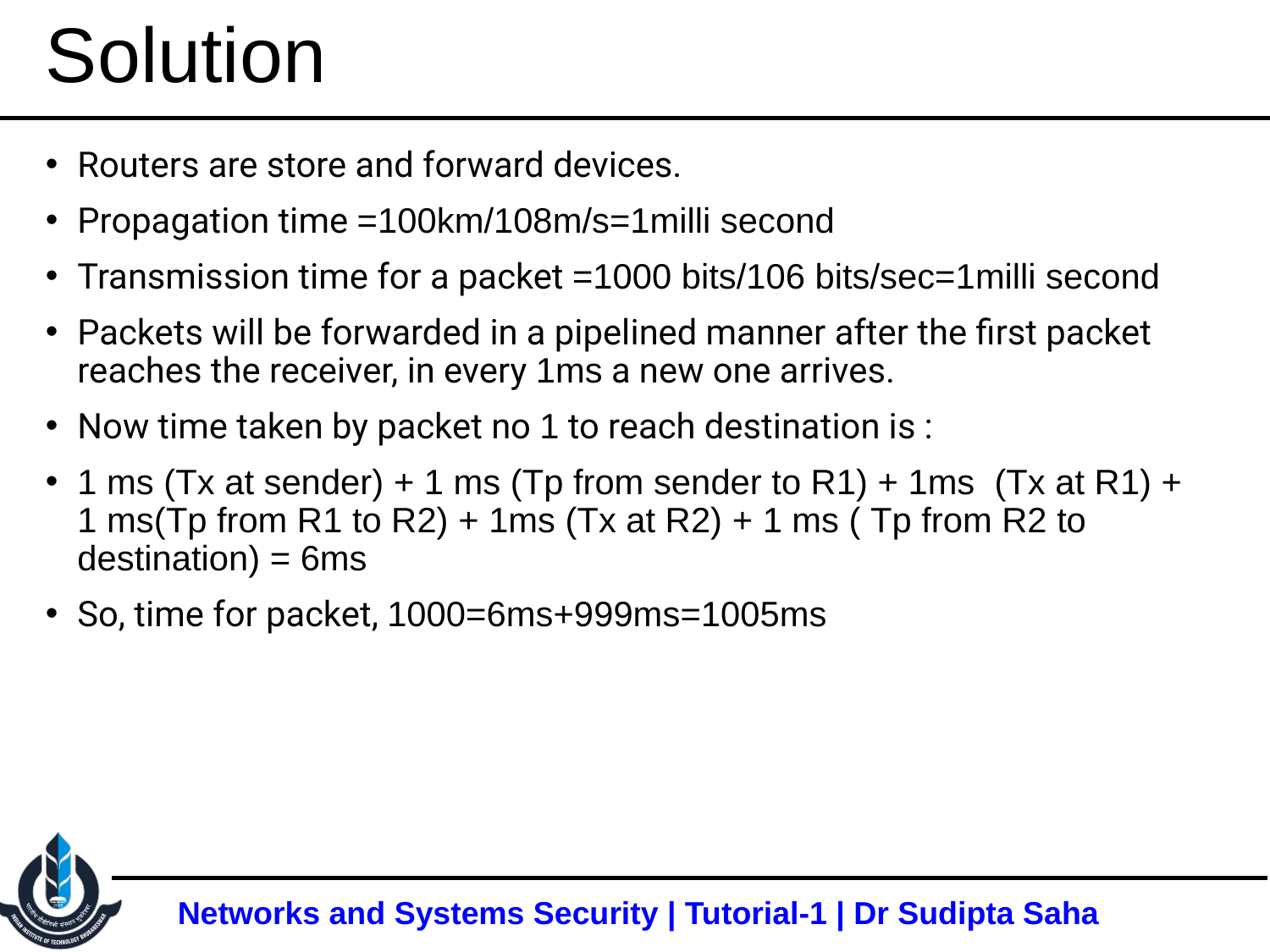

# Solution
Routers are store and forward devices.
Propagation time =100km/108m/s=1milli second
Transmission time for a packet =1000 bits/106 bits/sec=1milli second
Packets will be forwarded in a pipelined manner after the first packet reaches the receiver, in every 1ms a new one arrives.
Now time taken by packet no 1 to reach destination is :
1 ms (Tx at sender) + 1 ms (Tp from sender to R1) + 1ms  (Tx at R1) + 1 ms(Tp from R1 to R2) + 1ms (Tx at R2) + 1 ms ( Tp from R2 to destination) = 6ms
So, time for packet, 1000=6ms+999ms=1005ms